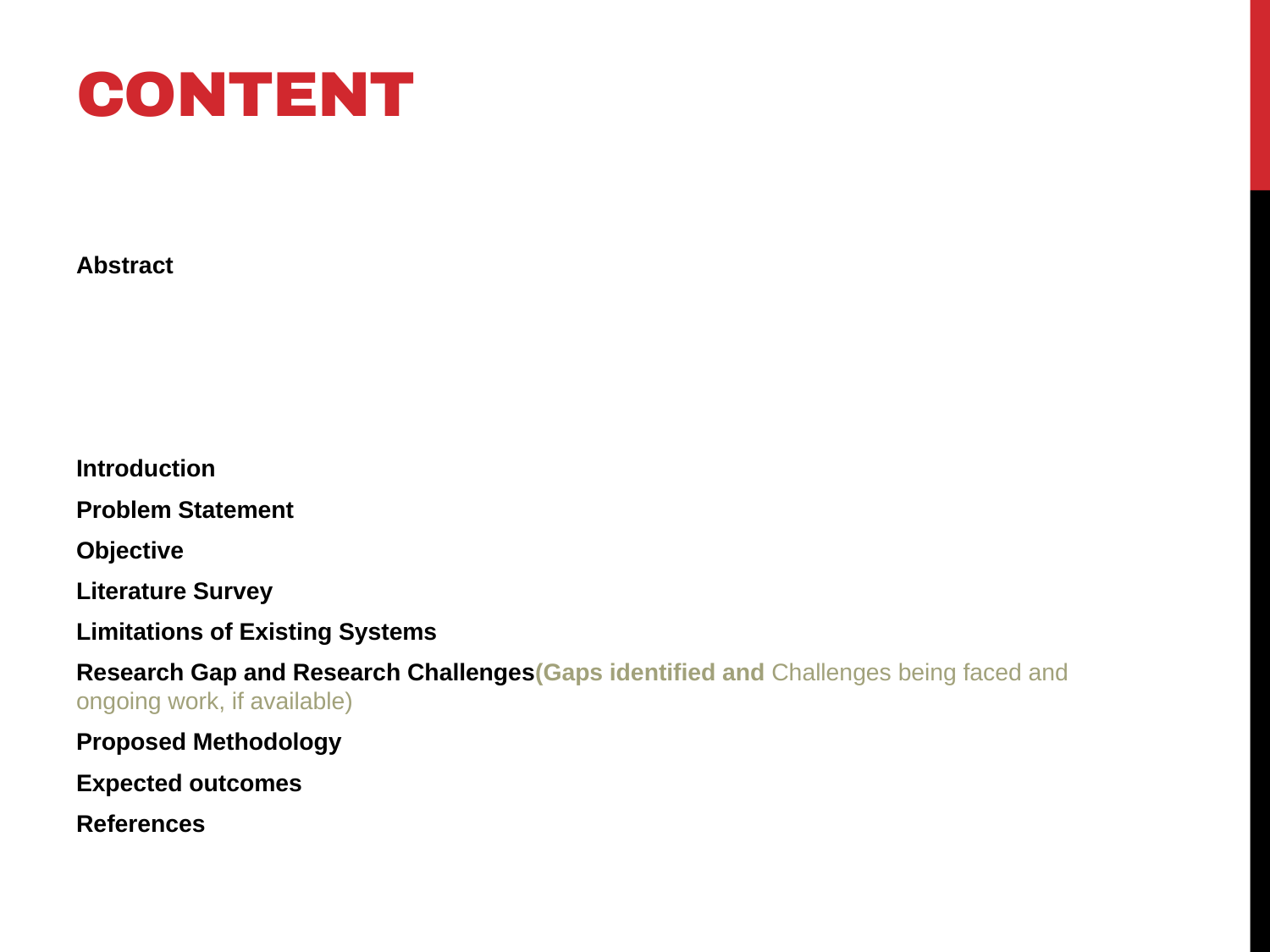

# Content
Abstract

Introduction
Problem Statement
Objective
Literature Survey
Limitations of Existing Systems
Research Gap and Research Challenges(Gaps identified and Challenges being faced and ongoing work, if available)
Proposed Methodology
Expected outcomes
References